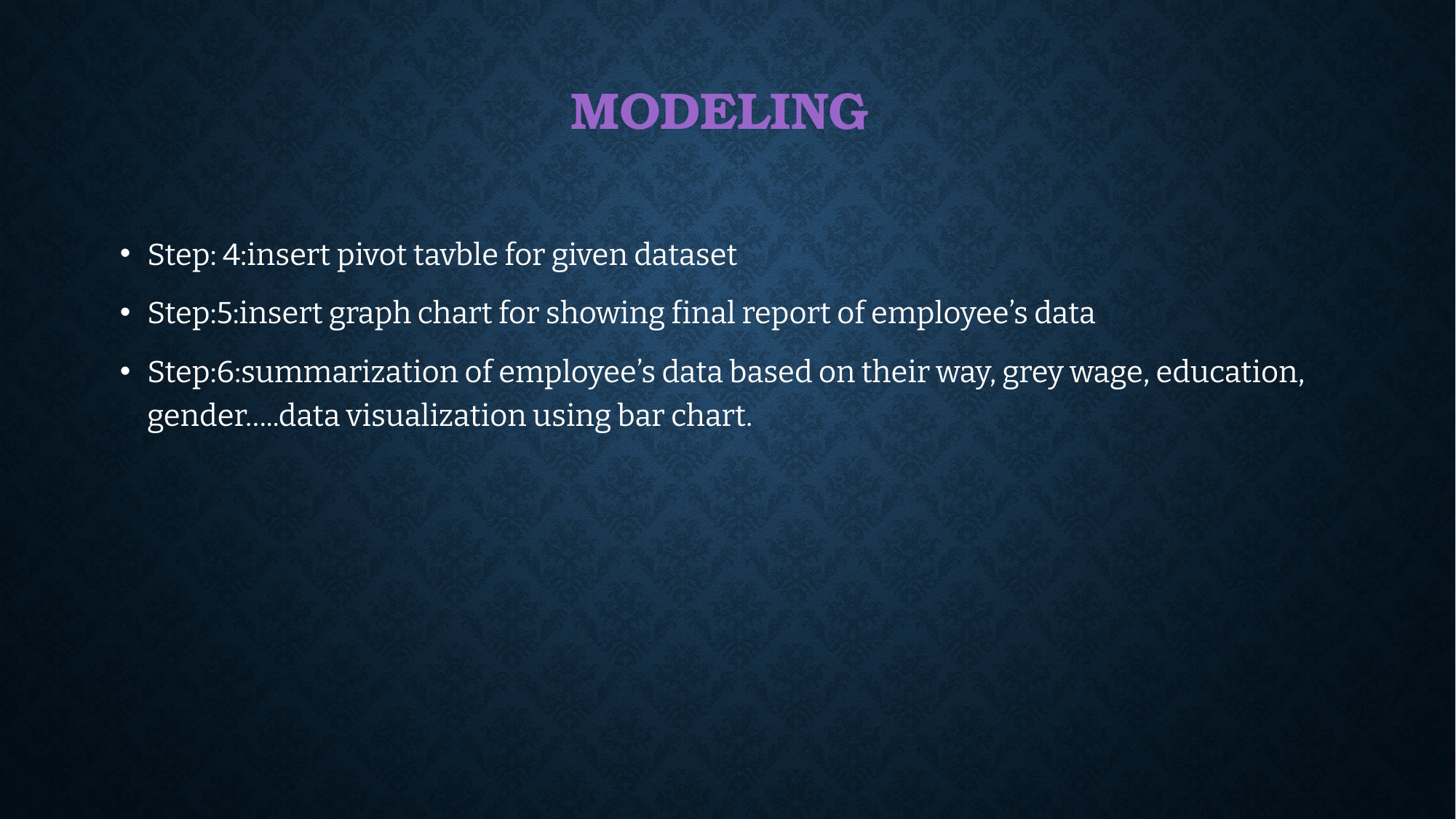

# modeling
Step: 4:insert pivot tavble for given dataset
Step:5:insert graph chart for showing final report of employee’s data
Step:6:summarization of employee’s data based on their way, grey wage, education, gender…..data visualization using bar chart.